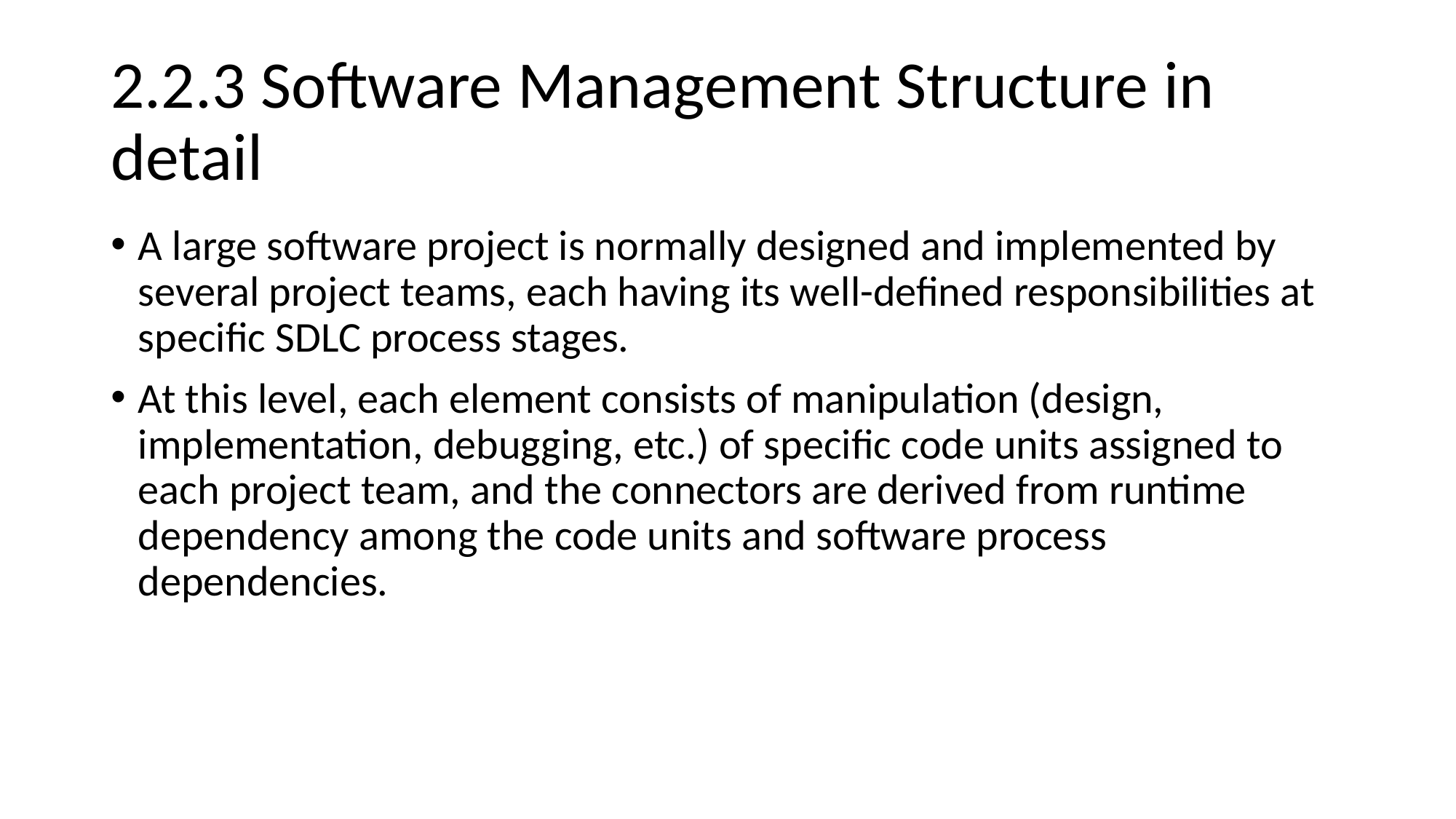

# 2.2.3 Software Management Structure in detail
A large software project is normally designed and implemented by several project teams, each having its well-defined responsibilities at specific SDLC process stages.
At this level, each element consists of manipulation (design, implementation, debugging, etc.) of specific code units assigned to each project team, and the connectors are derived from runtime dependency among the code units and software process dependencies.